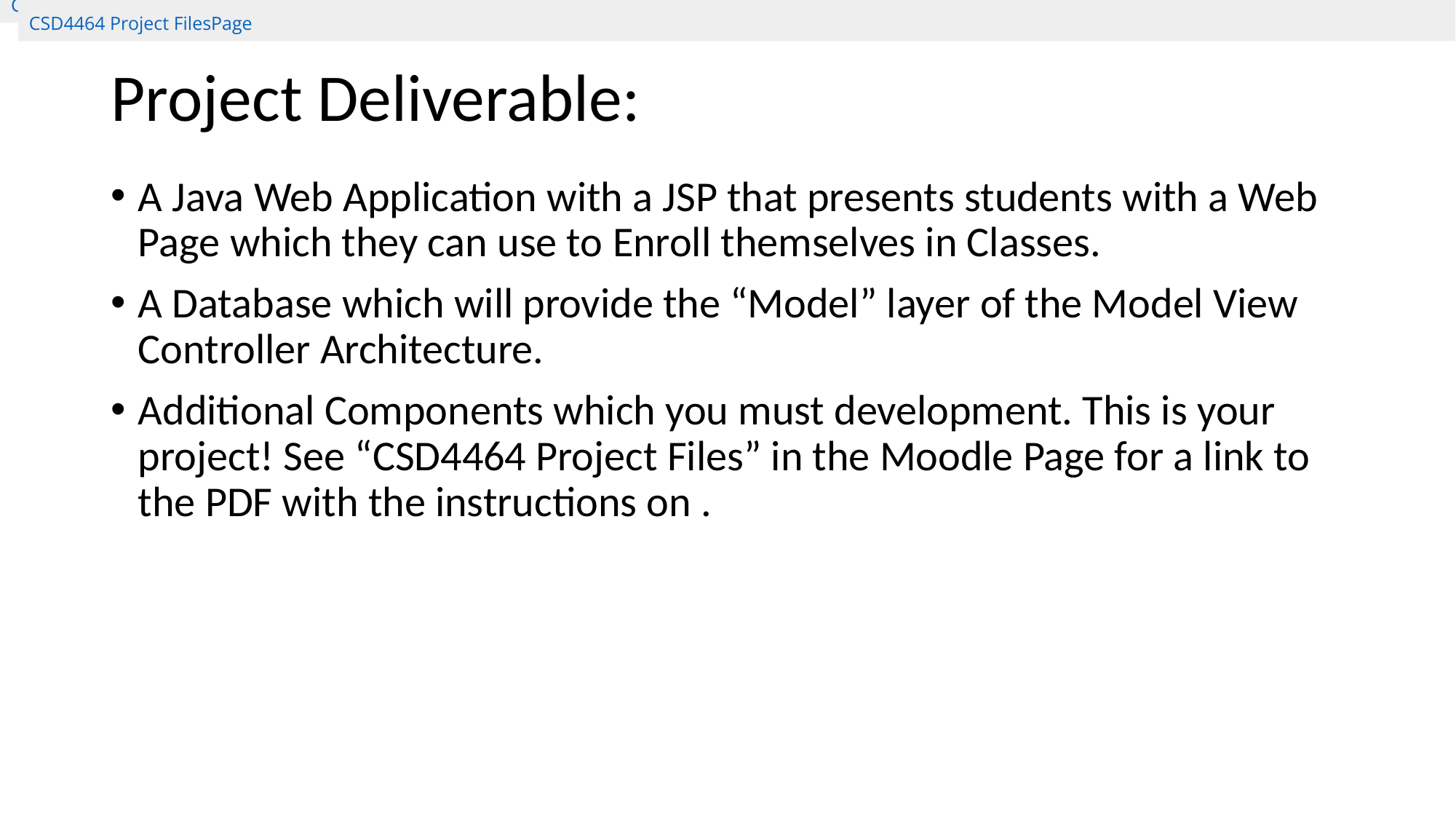

CSD4464 Project FilesPage

CSD4464 Project FilesPage
# Project Deliverable:
A Java Web Application with a JSP that presents students with a Web Page which they can use to Enroll themselves in Classes.
A Database which will provide the “Model” layer of the Model View Controller Architecture.
Additional Components which you must development. This is your project! See “CSD4464 Project Files” in the Moodle Page for a link to the PDF with the instructions on .